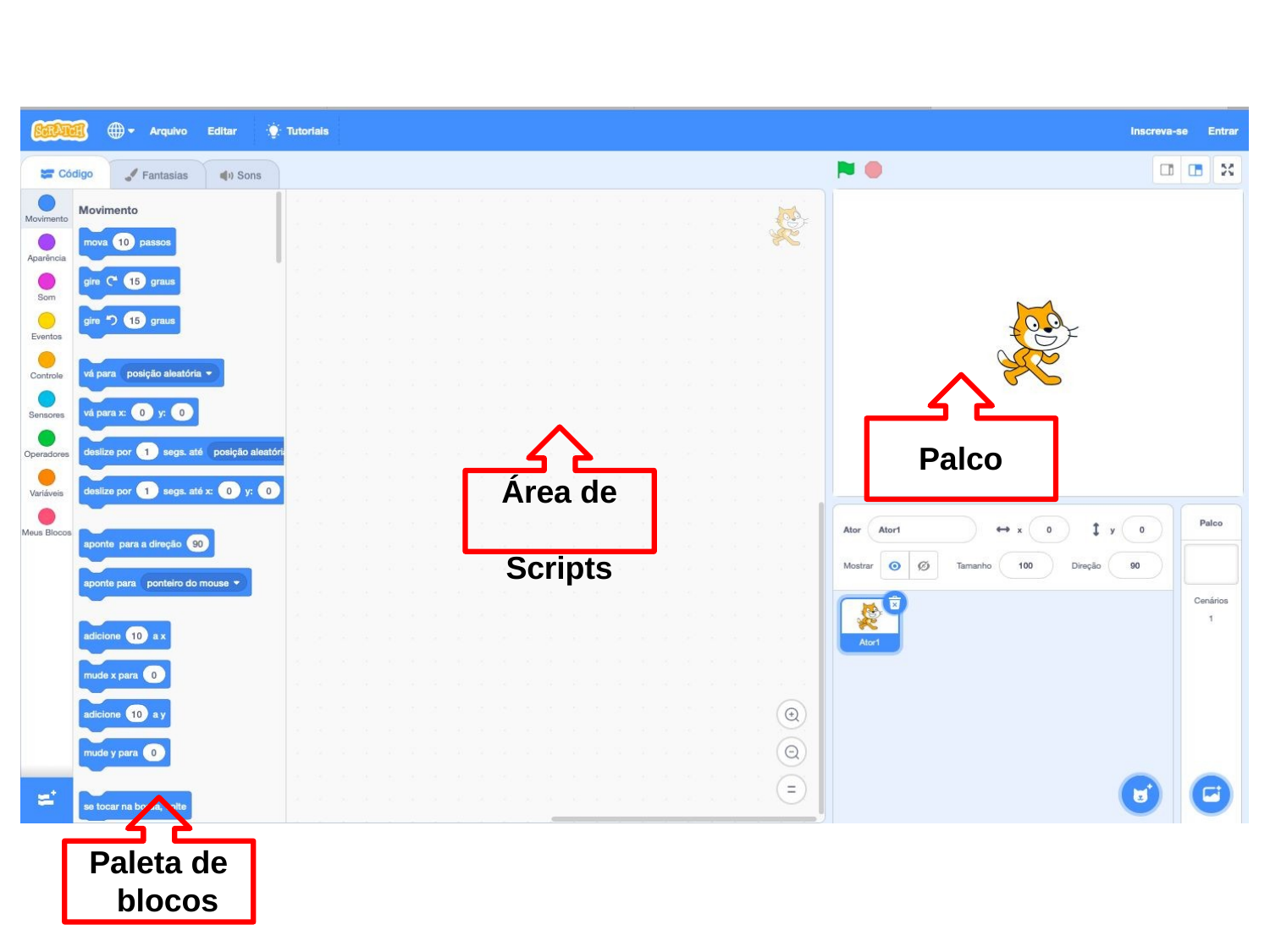

Palco
Área de  Scripts
Paleta de  blocos